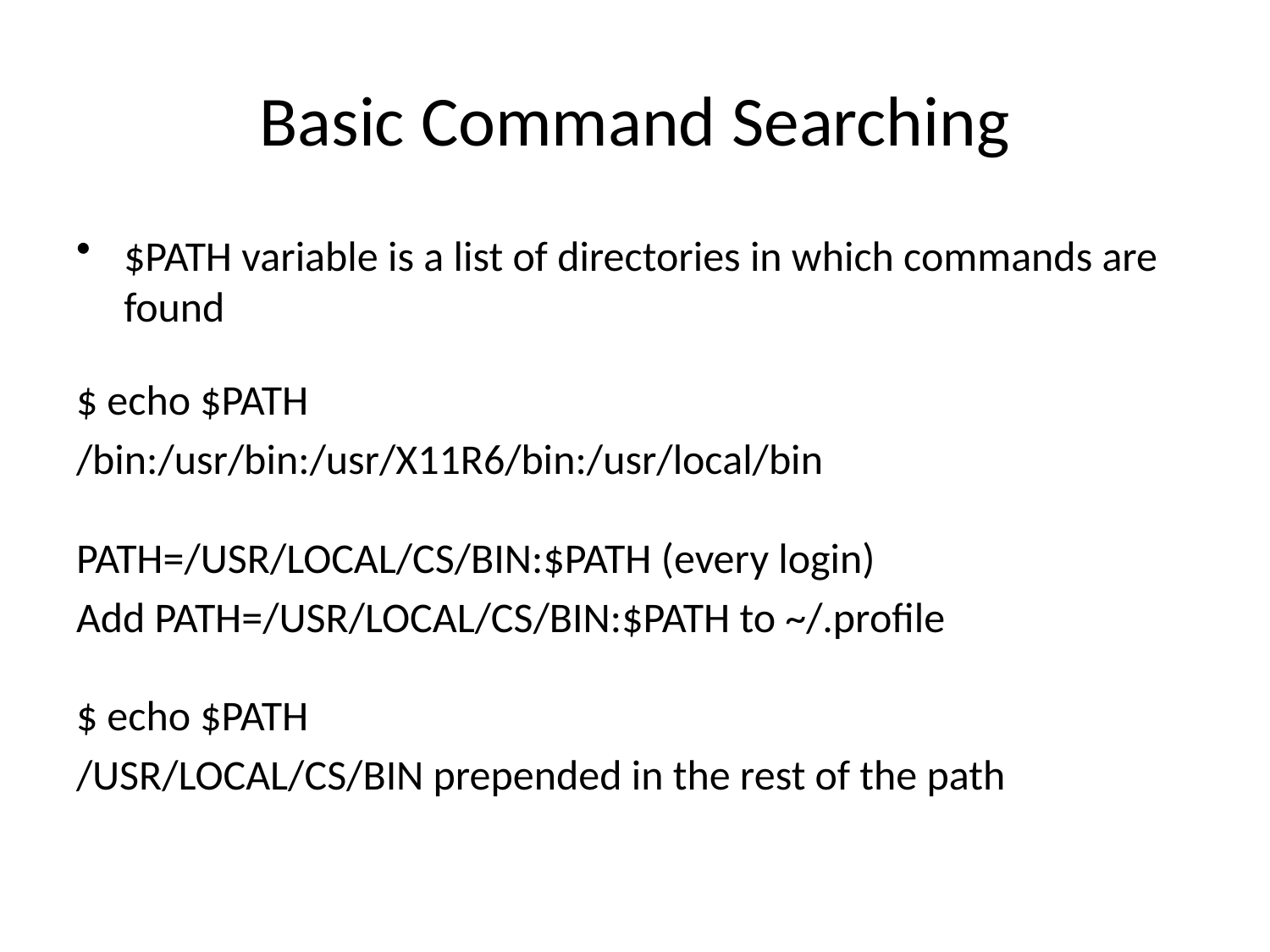

# Basic Command Searching
$PATH variable is a list of directories in which commands are found

$ echo $PATH
/bin:/usr/bin:/usr/X11R6/bin:/usr/local/bin

PATH=/USR/LOCAL/CS/BIN:$PATH (every login)
Add PATH=/USR/LOCAL/CS/BIN:$PATH to ~/.profile

$ echo $PATH
/USR/LOCAL/CS/BIN prepended in the rest of the path